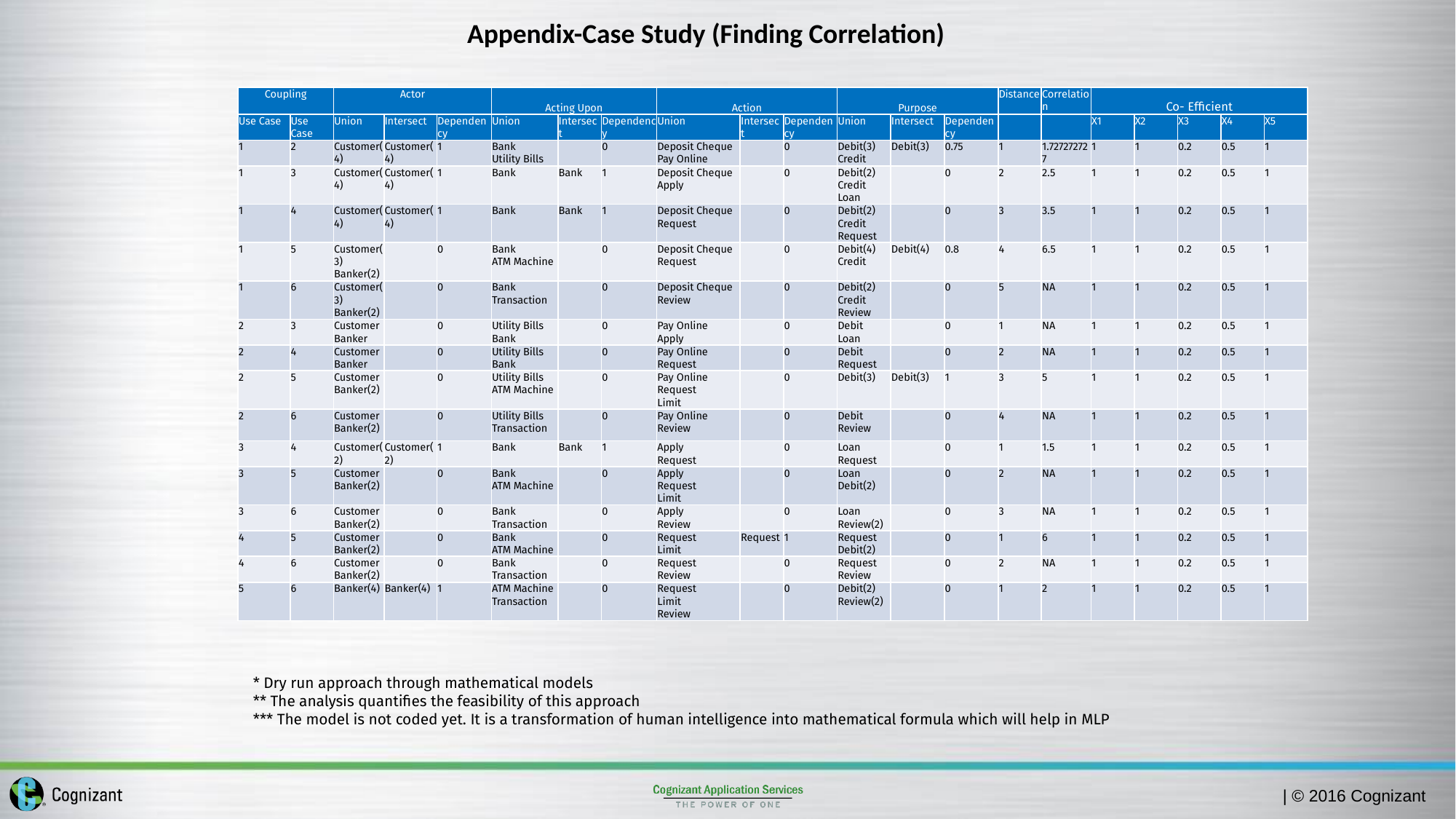

# Appendix-Case Study (Finding Correlation)
| Coupling |  | Actor |  |  | Acting Upon |  |  | Action |  |  | Purpose |  |  | Distance | Correlation | Co- Efficient |  |  |  |  |
| --- | --- | --- | --- | --- | --- | --- | --- | --- | --- | --- | --- | --- | --- | --- | --- | --- | --- | --- | --- | --- |
| Use Case | Use Case | Union | Intersect | Dependency | Union | Intersect | Dependency | Union | Intersect | Dependency | Union | Intersect | Dependency |  |  | X1 | X2 | X3 | X4 | X5 |
| 1 | 2 | Customer(4) | Customer(4) | 1 | Bank Utility Bills |  | 0 | Deposit Cheque Pay Online |  | 0 | Debit(3) Credit | Debit(3) | 0.75 | 1 | 1.727272727 | 1 | 1 | 0.2 | 0.5 | 1 |
| 1 | 3 | Customer(4) | Customer(4) | 1 | Bank | Bank | 1 | Deposit Cheque Apply |  | 0 | Debit(2) Credit Loan |  | 0 | 2 | 2.5 | 1 | 1 | 0.2 | 0.5 | 1 |
| 1 | 4 | Customer(4) | Customer(4) | 1 | Bank | Bank | 1 | Deposit Cheque Request |  | 0 | Debit(2) Credit Request |  | 0 | 3 | 3.5 | 1 | 1 | 0.2 | 0.5 | 1 |
| 1 | 5 | Customer(3) Banker(2) |  | 0 | Bank ATM Machine |  | 0 | Deposit Cheque Request |  | 0 | Debit(4) Credit | Debit(4) | 0.8 | 4 | 6.5 | 1 | 1 | 0.2 | 0.5 | 1 |
| 1 | 6 | Customer(3) Banker(2) |  | 0 | Bank Transaction |  | 0 | Deposit Cheque Review |  | 0 | Debit(2) Credit Review |  | 0 | 5 | NA | 1 | 1 | 0.2 | 0.5 | 1 |
| 2 | 3 | Customer Banker |  | 0 | Utility Bills Bank |  | 0 | Pay Online Apply |  | 0 | Debit Loan |  | 0 | 1 | NA | 1 | 1 | 0.2 | 0.5 | 1 |
| 2 | 4 | Customer Banker |  | 0 | Utility Bills Bank |  | 0 | Pay Online Request |  | 0 | Debit Request |  | 0 | 2 | NA | 1 | 1 | 0.2 | 0.5 | 1 |
| 2 | 5 | Customer Banker(2) |  | 0 | Utility Bills ATM Machine |  | 0 | Pay Online Request Limit |  | 0 | Debit(3) | Debit(3) | 1 | 3 | 5 | 1 | 1 | 0.2 | 0.5 | 1 |
| 2 | 6 | Customer Banker(2) |  | 0 | Utility Bills Transaction |  | 0 | Pay Online Review |  | 0 | Debit Review |  | 0 | 4 | NA | 1 | 1 | 0.2 | 0.5 | 1 |
| 3 | 4 | Customer(2) | Customer(2) | 1 | Bank | Bank | 1 | Apply Request |  | 0 | Loan Request |  | 0 | 1 | 1.5 | 1 | 1 | 0.2 | 0.5 | 1 |
| 3 | 5 | Customer Banker(2) |  | 0 | Bank ATM Machine |  | 0 | Apply Request Limit |  | 0 | Loan Debit(2) |  | 0 | 2 | NA | 1 | 1 | 0.2 | 0.5 | 1 |
| 3 | 6 | Customer Banker(2) |  | 0 | Bank Transaction |  | 0 | Apply Review |  | 0 | Loan Review(2) |  | 0 | 3 | NA | 1 | 1 | 0.2 | 0.5 | 1 |
| 4 | 5 | Customer Banker(2) |  | 0 | Bank ATM Machine |  | 0 | Request Limit | Request | 1 | Request Debit(2) |  | 0 | 1 | 6 | 1 | 1 | 0.2 | 0.5 | 1 |
| 4 | 6 | Customer Banker(2) |  | 0 | Bank Transaction |  | 0 | Request Review |  | 0 | Request Review |  | 0 | 2 | NA | 1 | 1 | 0.2 | 0.5 | 1 |
| 5 | 6 | Banker(4) | Banker(4) | 1 | ATM Machine Transaction |  | 0 | Request Limit Review |  | 0 | Debit(2) Review(2) |  | 0 | 1 | 2 | 1 | 1 | 0.2 | 0.5 | 1 |
* Dry run approach through mathematical models
** The analysis quantifies the feasibility of this approach
*** The model is not coded yet. It is a transformation of human intelligence into mathematical formula which will help in MLP